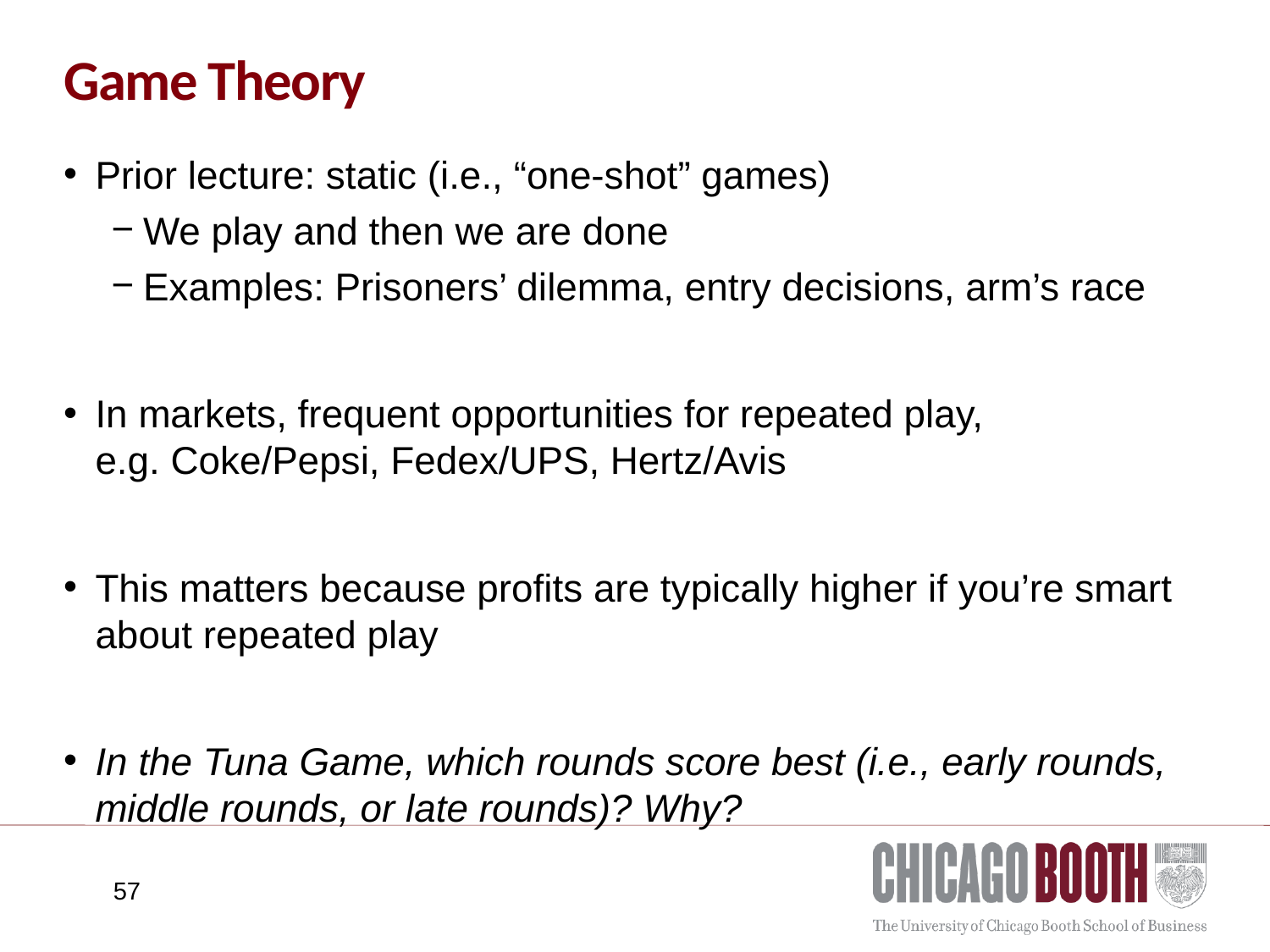

# Game Theory
Prior lecture: static (i.e., “one-shot” games)
We play and then we are done
Examples: Prisoners’ dilemma, entry decisions, arm’s race

In markets, frequent opportunities for repeated play,               e.g. Coke/Pepsi, Fedex/UPS, Hertz/Avis

This matters because profits are typically higher if you’re smart about repeated play

In the Tuna Game, which rounds score best (i.e., early rounds, middle rounds, or late rounds)? Why?